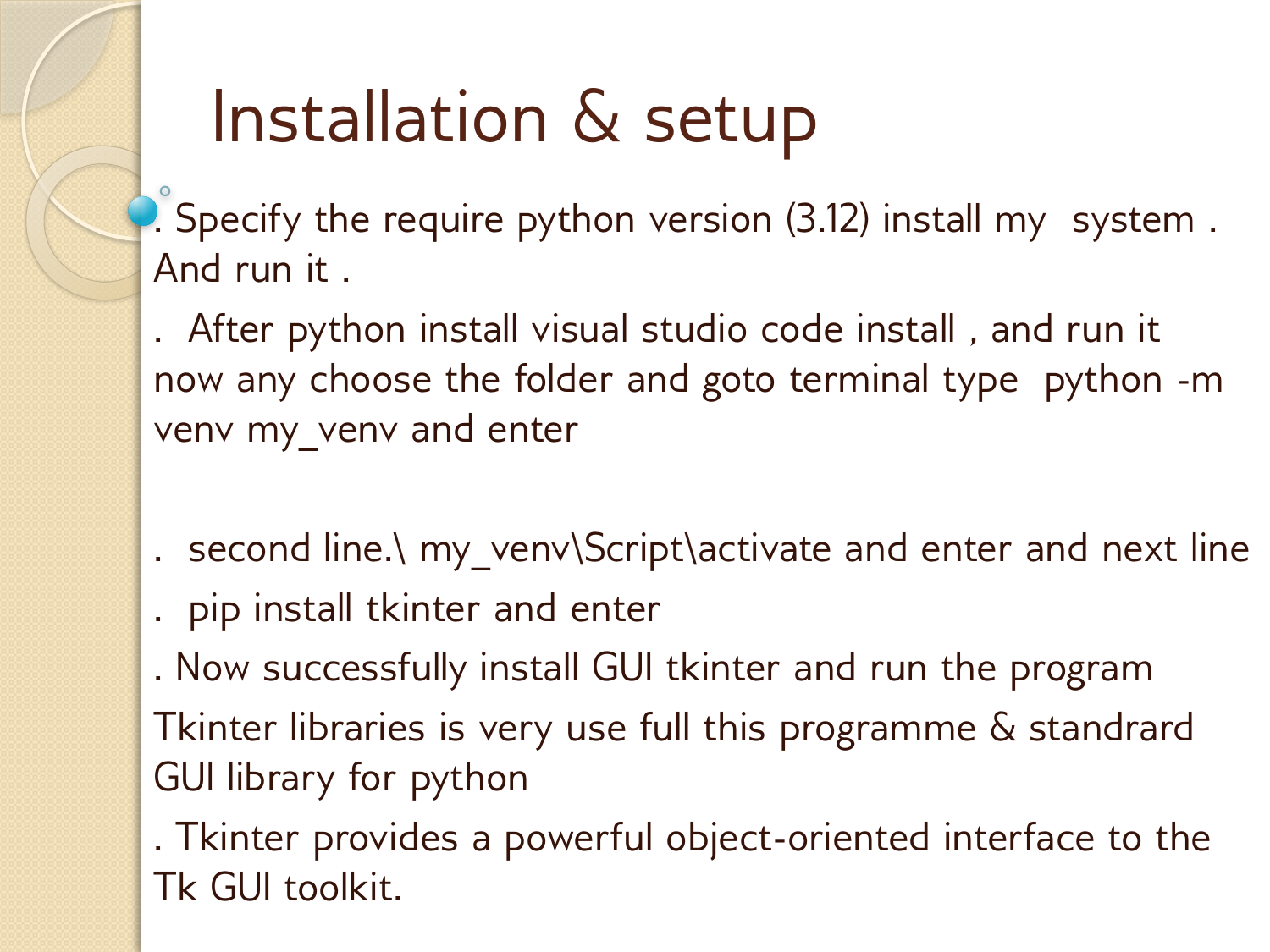

# Installation & setup
. Specify the require python version (3.12) install my  system . And run it .
.  After python install visual studio code install , and run it   now any choose the folder and goto terminal type  python -m venv my_venv and enter

.  second line.\ my_venv\Script\activate and enter and next line
.  pip install tkinter and enter
. Now successfully install GUI tkinter and run the program
Tkinter libraries is very use full this programme & standrard GUI library for python
. Tkinter provides a powerful object-oriented interface to the Tk GUI toolkit.